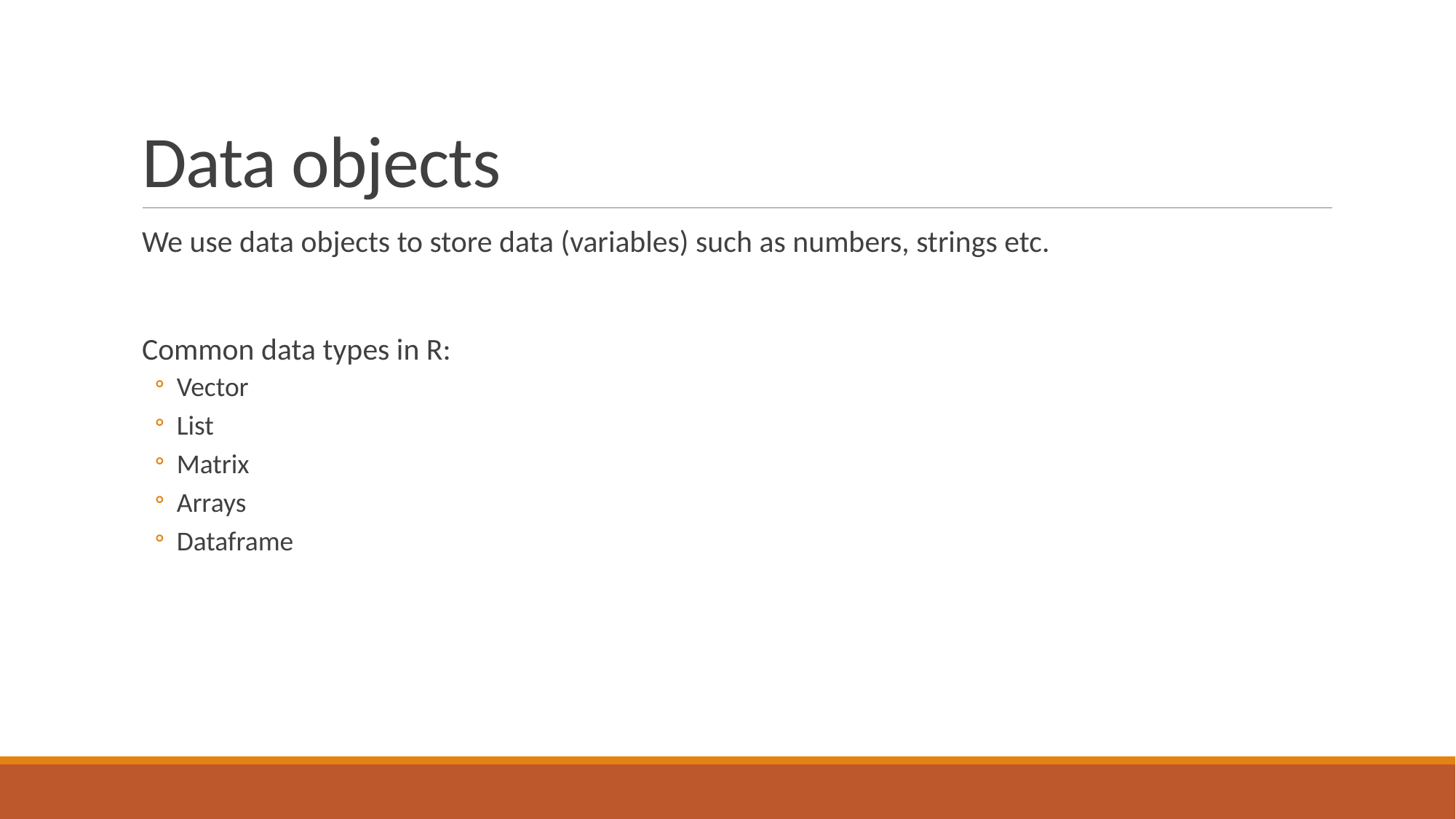

# Data objects
We use data objects to store data (variables) such as numbers, strings etc.

Common data types in R:
Vector
List
Matrix
Arrays
Dataframe